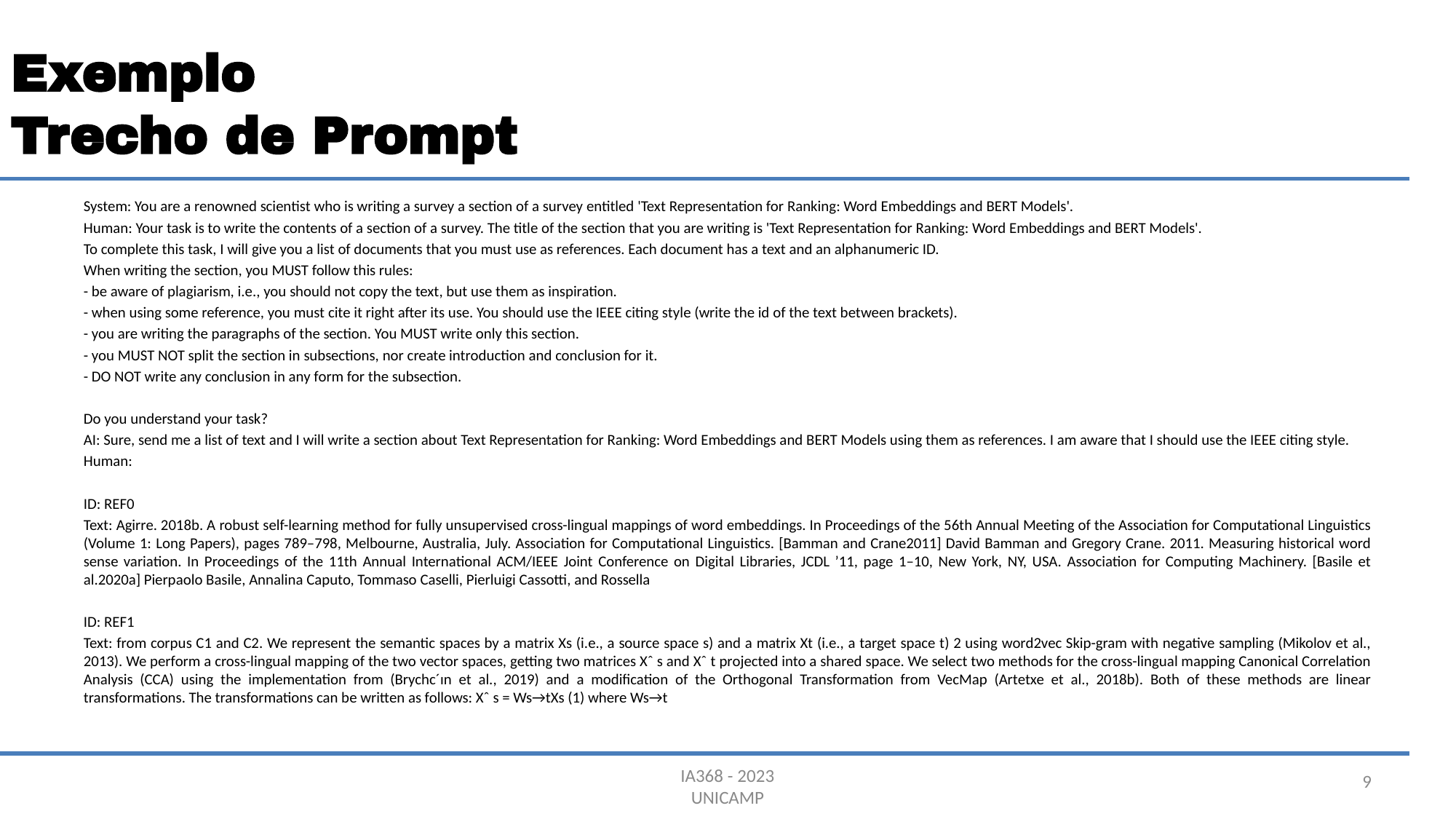

# Exemplo Trecho de Prompt
System: You are a renowned scientist who is writing a survey a section of a survey entitled 'Text Representation for Ranking: Word Embeddings and BERT Models'.
Human: Your task is to write the contents of a section of a survey. The title of the section that you are writing is 'Text Representation for Ranking: Word Embeddings and BERT Models'.
To complete this task, I will give you a list of documents that you must use as references. Each document has a text and an alphanumeric ID.
When writing the section, you MUST follow this rules:
- be aware of plagiarism, i.e., you should not copy the text, but use them as inspiration.
- when using some reference, you must cite it right after its use. You should use the IEEE citing style (write the id of the text between brackets).
- you are writing the paragraphs of the section. You MUST write only this section.
- you MUST NOT split the section in subsections, nor create introduction and conclusion for it.
- DO NOT write any conclusion in any form for the subsection.

Do you understand your task?
AI: Sure, send me a list of text and I will write a section about Text Representation for Ranking: Word Embeddings and BERT Models using them as references. I am aware that I should use the IEEE citing style.
Human:

ID: REF0
Text: Agirre. 2018b. A robust self-learning method for fully unsupervised cross-lingual mappings of word embeddings. In Proceedings of the 56th Annual Meeting of the Association for Computational Linguistics (Volume 1: Long Papers), pages 789–798, Melbourne, Australia, July. Association for Computational Linguistics. [Bamman and Crane2011] David Bamman and Gregory Crane. 2011. Measuring historical word sense variation. In Proceedings of the 11th Annual International ACM/IEEE Joint Conference on Digital Libraries, JCDL ’11, page 1–10, New York, NY, USA. Association for Computing Machinery. [Basile et al.2020a] Pierpaolo Basile, Annalina Caputo, Tommaso Caselli, Pierluigi Cassotti, and Rossella

ID: REF1
Text: from corpus C1 and C2. We represent the semantic spaces by a matrix Xs (i.e., a source space s) and a matrix Xt (i.e., a target space t) 2 using word2vec Skip-gram with negative sampling (Mikolov et al., 2013). We perform a cross-lingual mapping of the two vector spaces, getting two matrices Xˆ s and Xˆ t projected into a shared space. We select two methods for the cross-lingual mapping Canonical Correlation Analysis (CCA) using the implementation from (Brychc´ın et al., 2019) and a modification of the Orthogonal Transformation from VecMap (Artetxe et al., 2018b). Both of these methods are linear transformations. The transformations can be written as follows: Xˆ s = Ws→tXs (1) where Ws→t
9